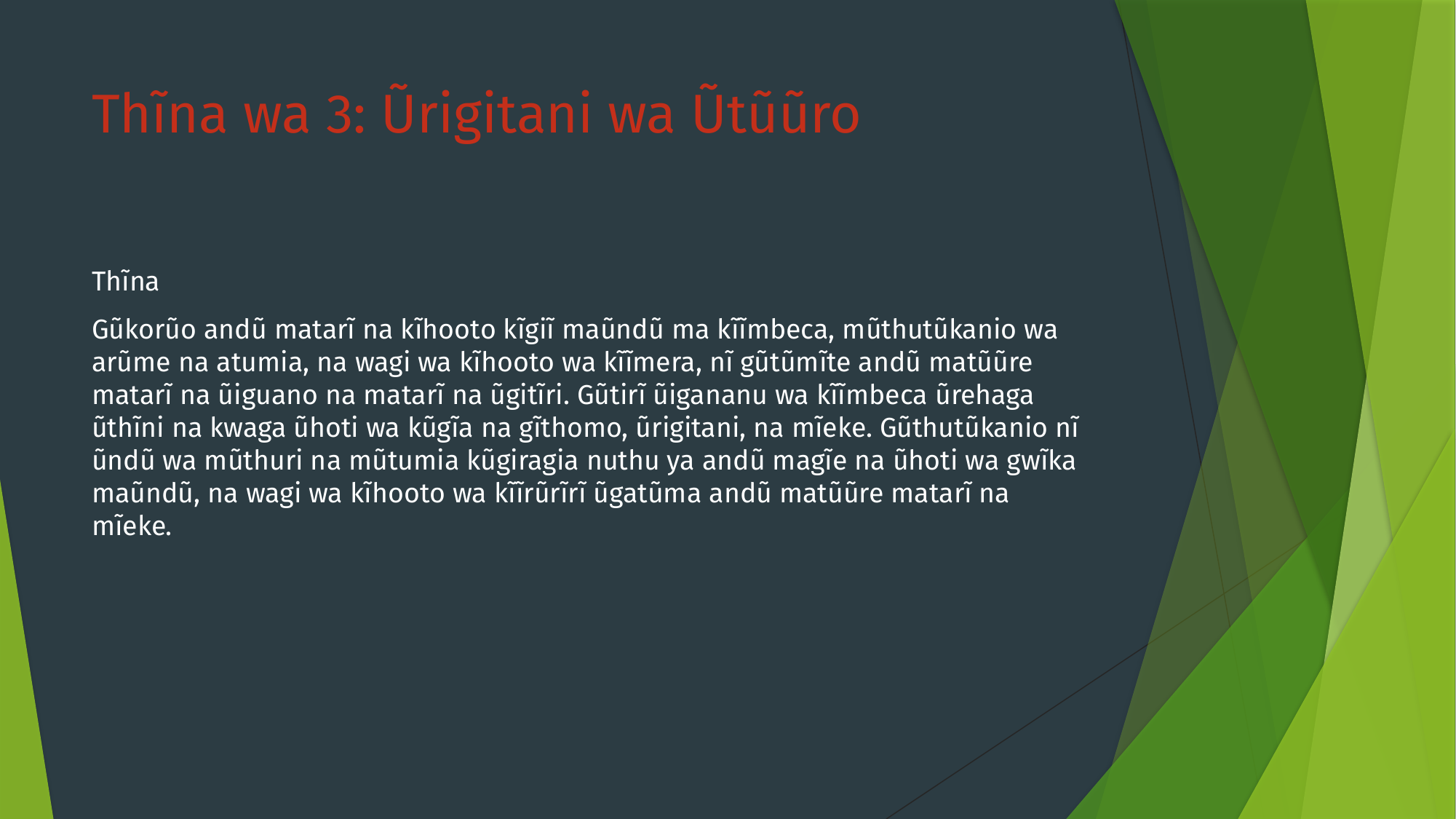

# Thĩna wa 3: Ũrigitani wa Ũtũũro
Thĩna
Gũkorũo andũ matarĩ na kĩhooto kĩgiĩ maũndũ ma kĩĩmbeca, mũthutũkanio wa arũme na atumia, na wagi wa kĩhooto wa kĩĩmera, nĩ gũtũmĩte andũ matũũre matarĩ na ũiguano na matarĩ na ũgitĩri. Gũtirĩ ũigananu wa kĩĩmbeca ũrehaga ũthĩni na kwaga ũhoti wa kũgĩa na gĩthomo, ũrigitani, na mĩeke. Gũthutũkanio nĩ ũndũ wa mũthuri na mũtumia kũgiragia nuthu ya andũ magĩe na ũhoti wa gwĩka maũndũ, na wagi wa kĩhooto wa kĩĩrũrĩrĩ ũgatũma andũ matũũre matarĩ na mĩeke.